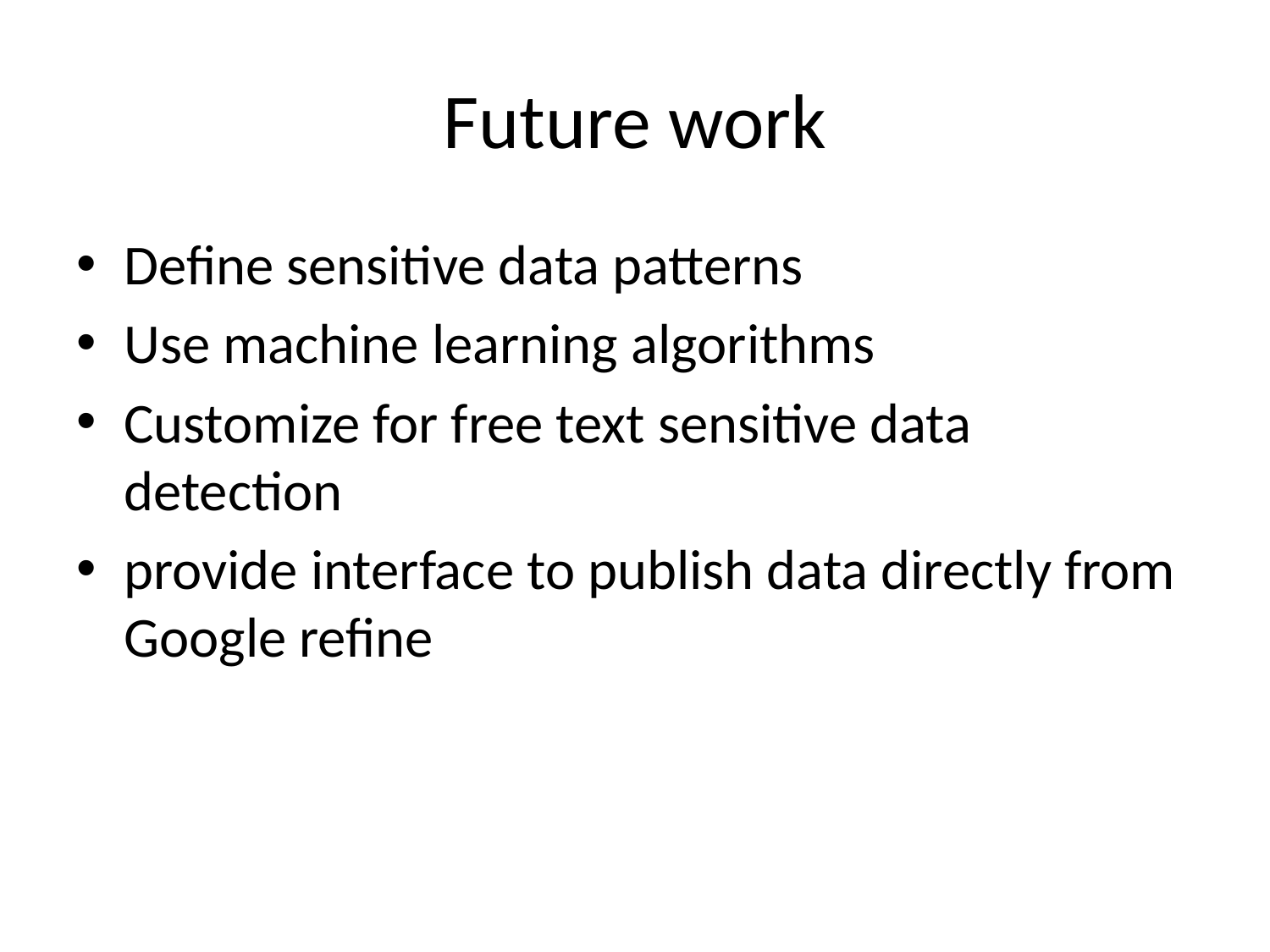

# Future work
Define sensitive data patterns
Use machine learning algorithms
Customize for free text sensitive data detection
provide interface to publish data directly from Google refine